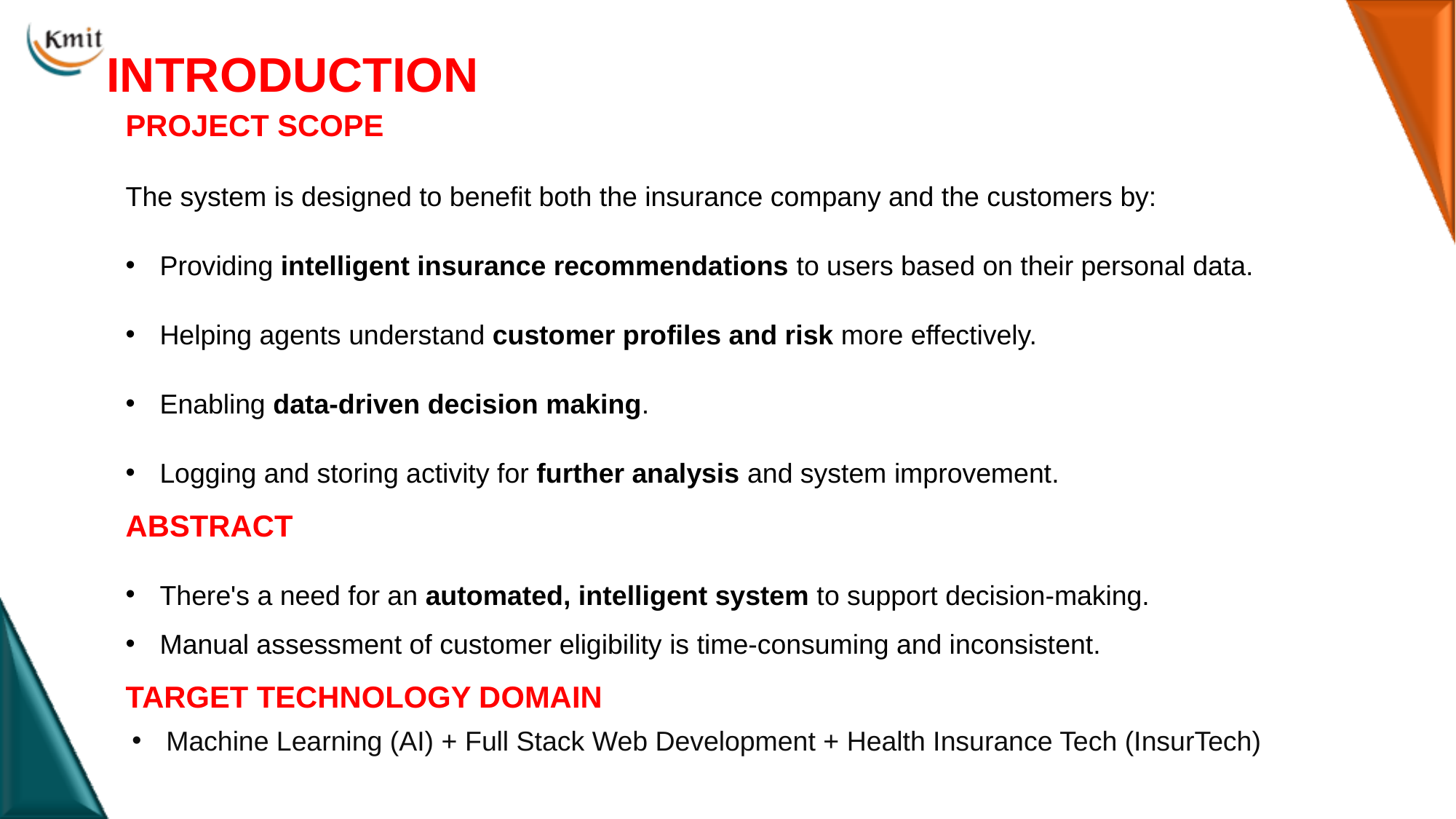

INTRODUCTION
PROJECT SCOPE
The system is designed to benefit both the insurance company and the customers by:
Providing intelligent insurance recommendations to users based on their personal data.
Helping agents understand customer profiles and risk more effectively.
Enabling data-driven decision making.
Logging and storing activity for further analysis and system improvement.
ABSTRACT
There's a need for an automated, intelligent system to support decision-making.
Manual assessment of customer eligibility is time-consuming and inconsistent.
TARGET TECHNOLOGY DOMAIN

Machine Learning (AI) + Full Stack Web Development + Health Insurance Tech (InsurTech)